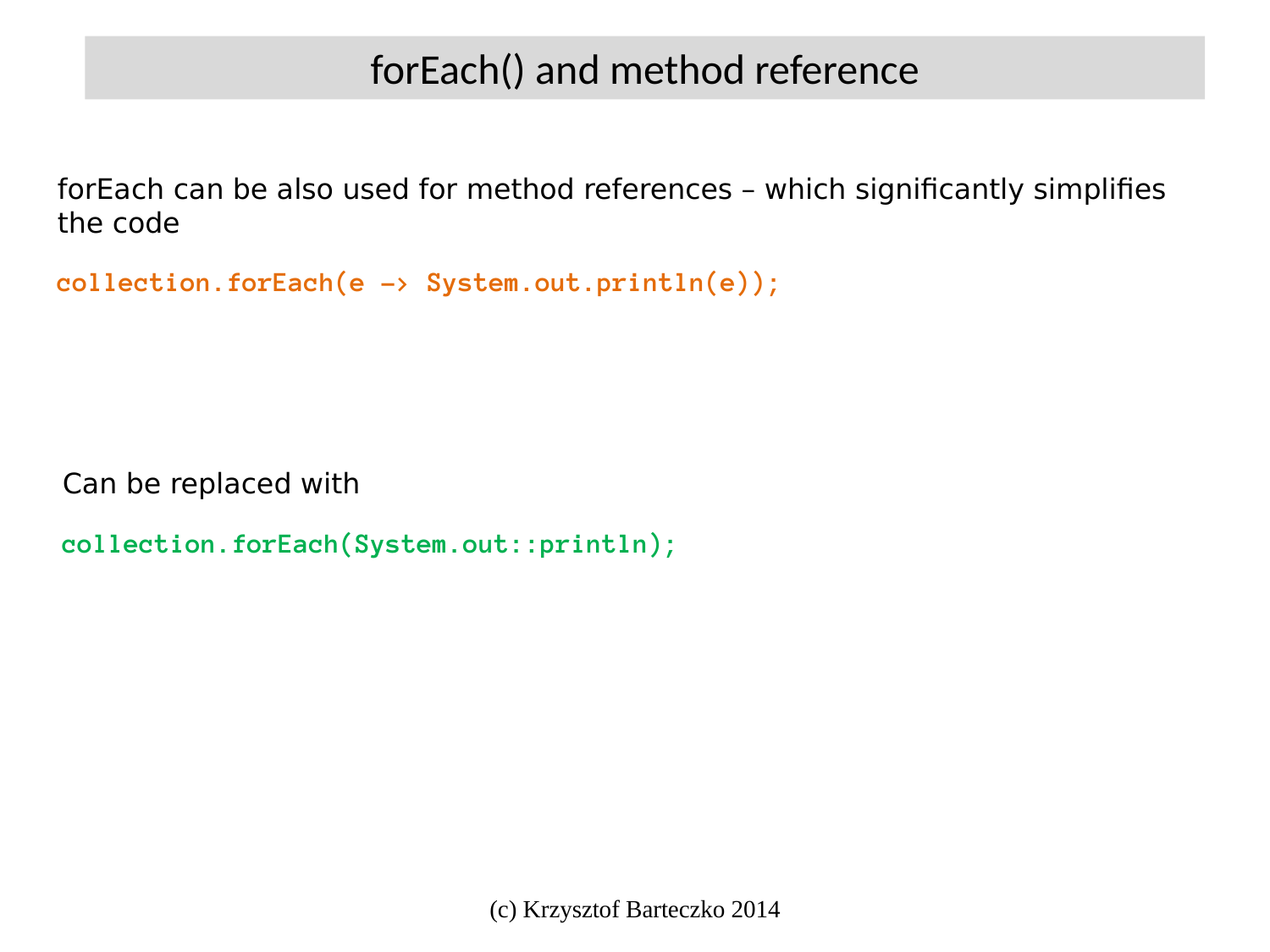

forEach() and method reference
forEach can be also used for method references – which significantly simplifies the code
collection.forEach(e -> System.out.println(e));
Can be replaced with
collection.forEach(System.out::println);
(c) Krzysztof Barteczko 2014